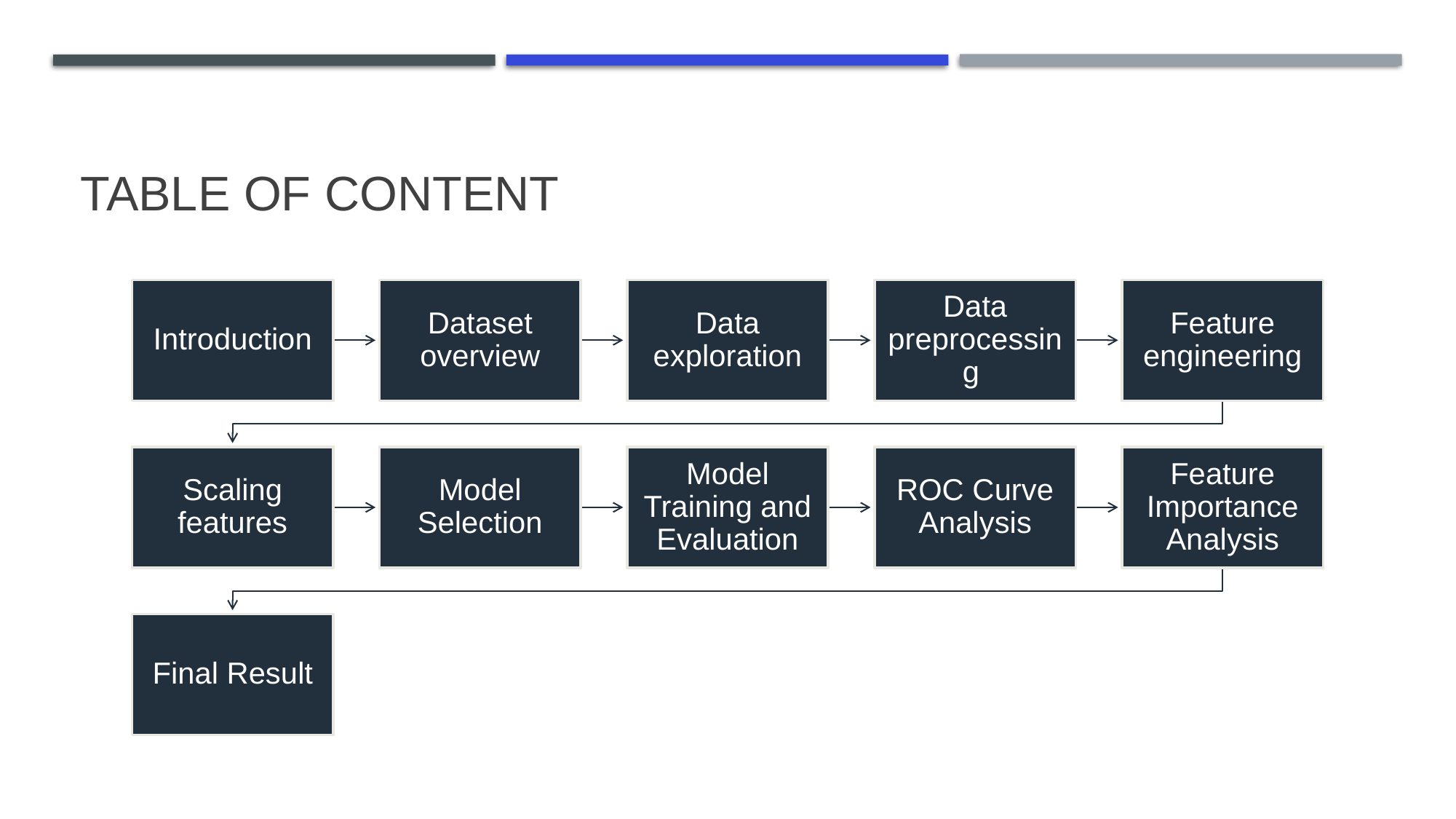

# Table of content

Introduction

Dataset overview

Data exploration

Data preprocessing

Feature engineering

Scaling features

Model Selection

Model Training and Evaluation

ROC Curve Analysis

Feature Importance Analysis
Final Result